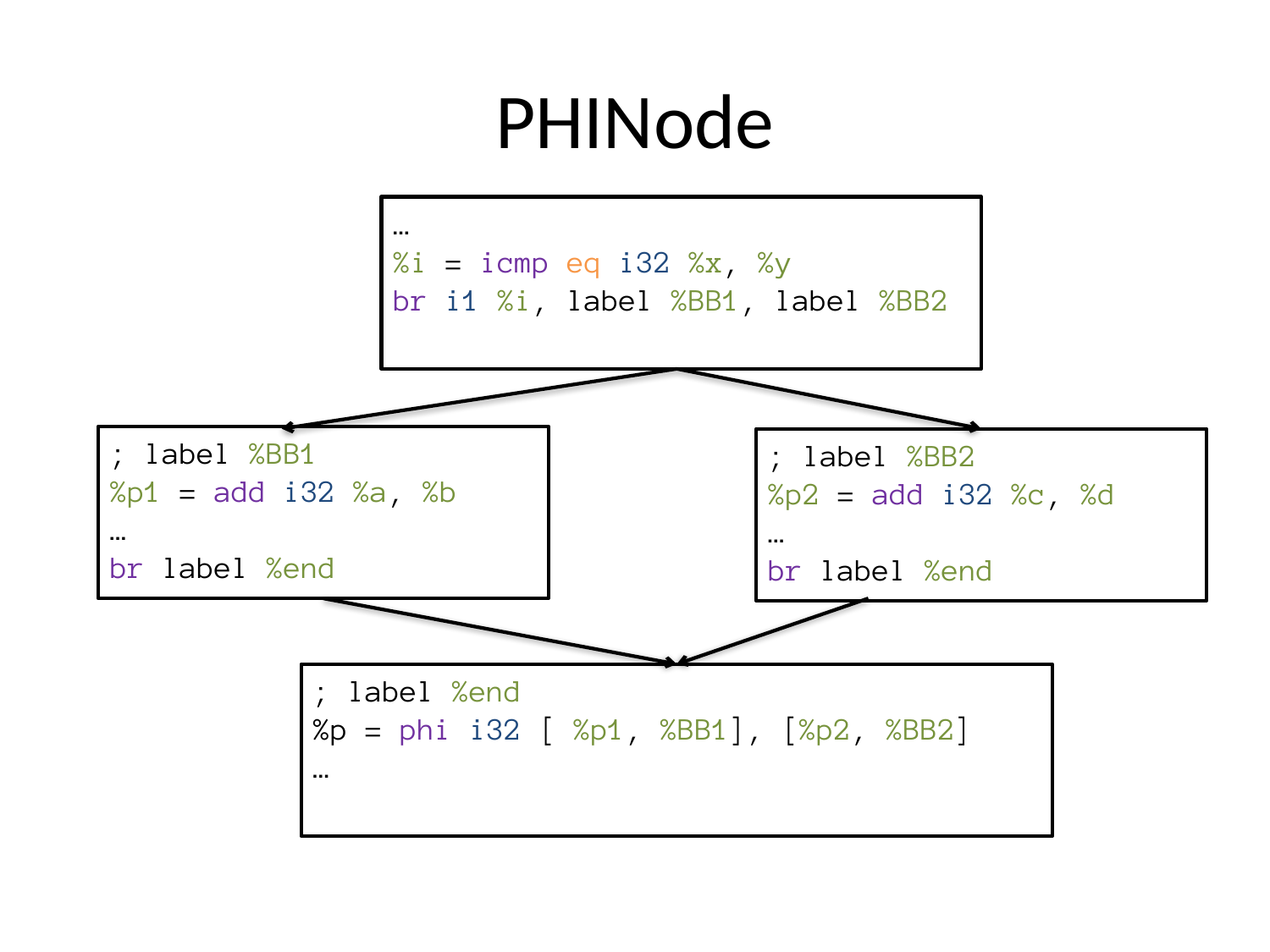

# PHINode
…
%i = icmp eq i32 %x, %y
br i1 %i, label %BB1, label %BB2
; label %BB1
%p1 = add i32 %a, %b
…
br label %end
; label %BB2
%p2 = add i32 %c, %d
…
br label %end
; label %end
%p = phi i32 [ %p1, %BB1], [%p2, %BB2]
…